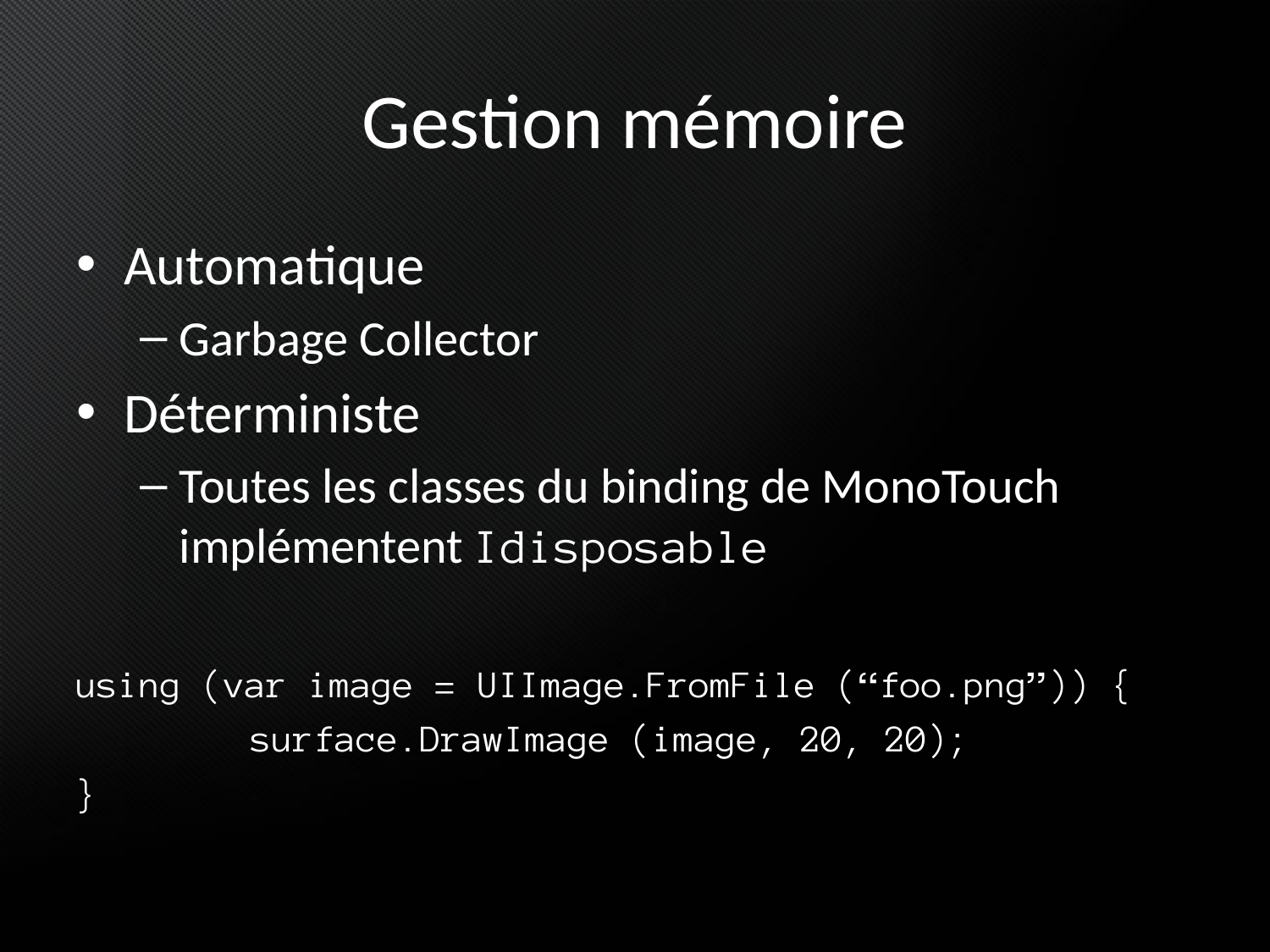

# Gestion mémoire
Automatique
Garbage Collector
Déterministe
Toutes les classes du binding de MonoTouch implémentent Idisposable

using (var image = UIImage.FromFile (“foo.png”)) {
		surface.DrawImage (image, 20, 20);
}